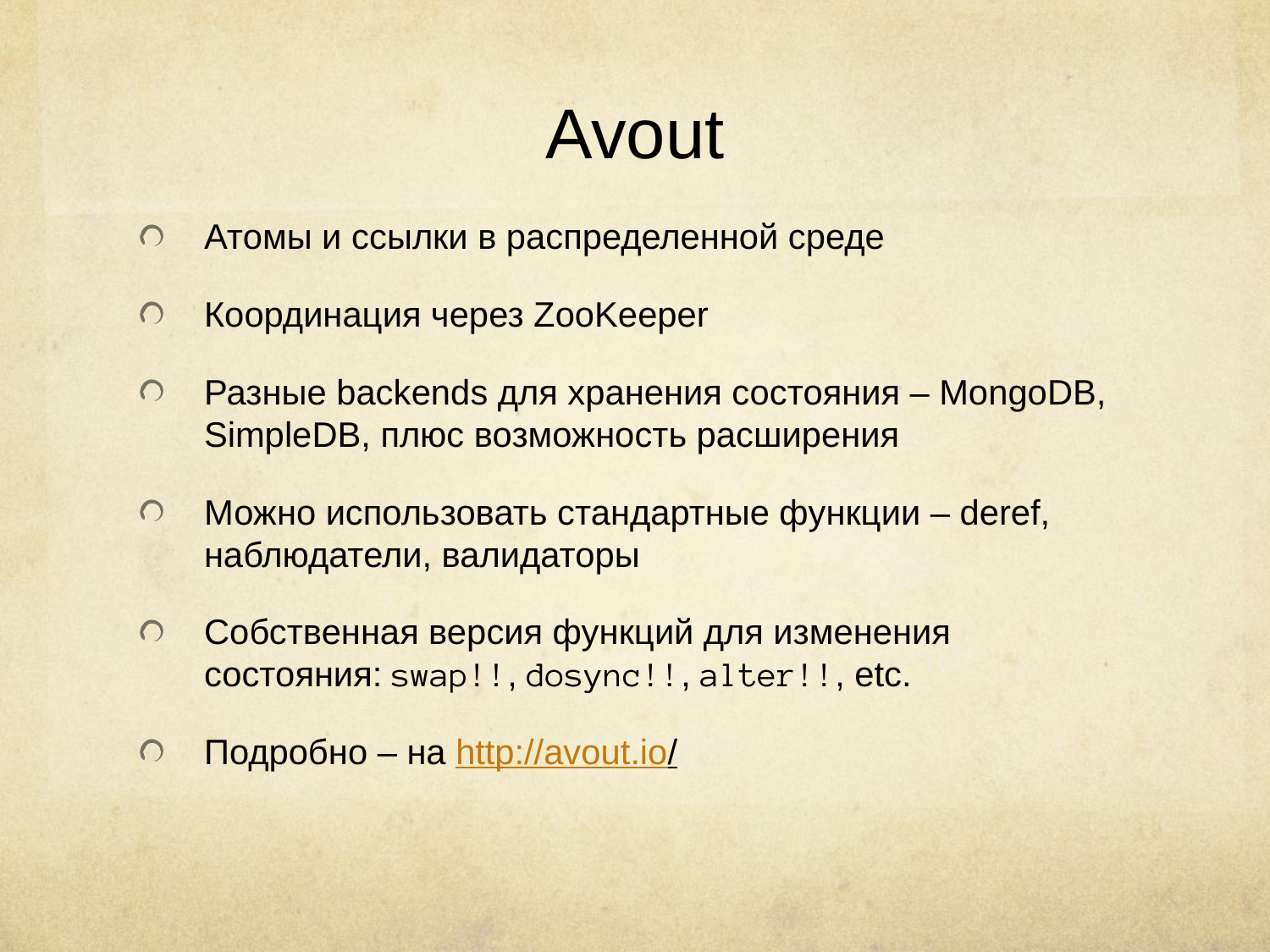

# Avout
Атомы и ссылки в распределенной среде
Координация через ZooKeeper
Разные backends для хранения состояния – MongoDB, SimpleDB, плюс возможность расширения
Можно использовать стандартные функции – deref, наблюдатели, валидаторы
Собственная версия функций для изменения состояния: swap!!, dosync!!, alter!!, etc.
Подробно – на http://avout.io/